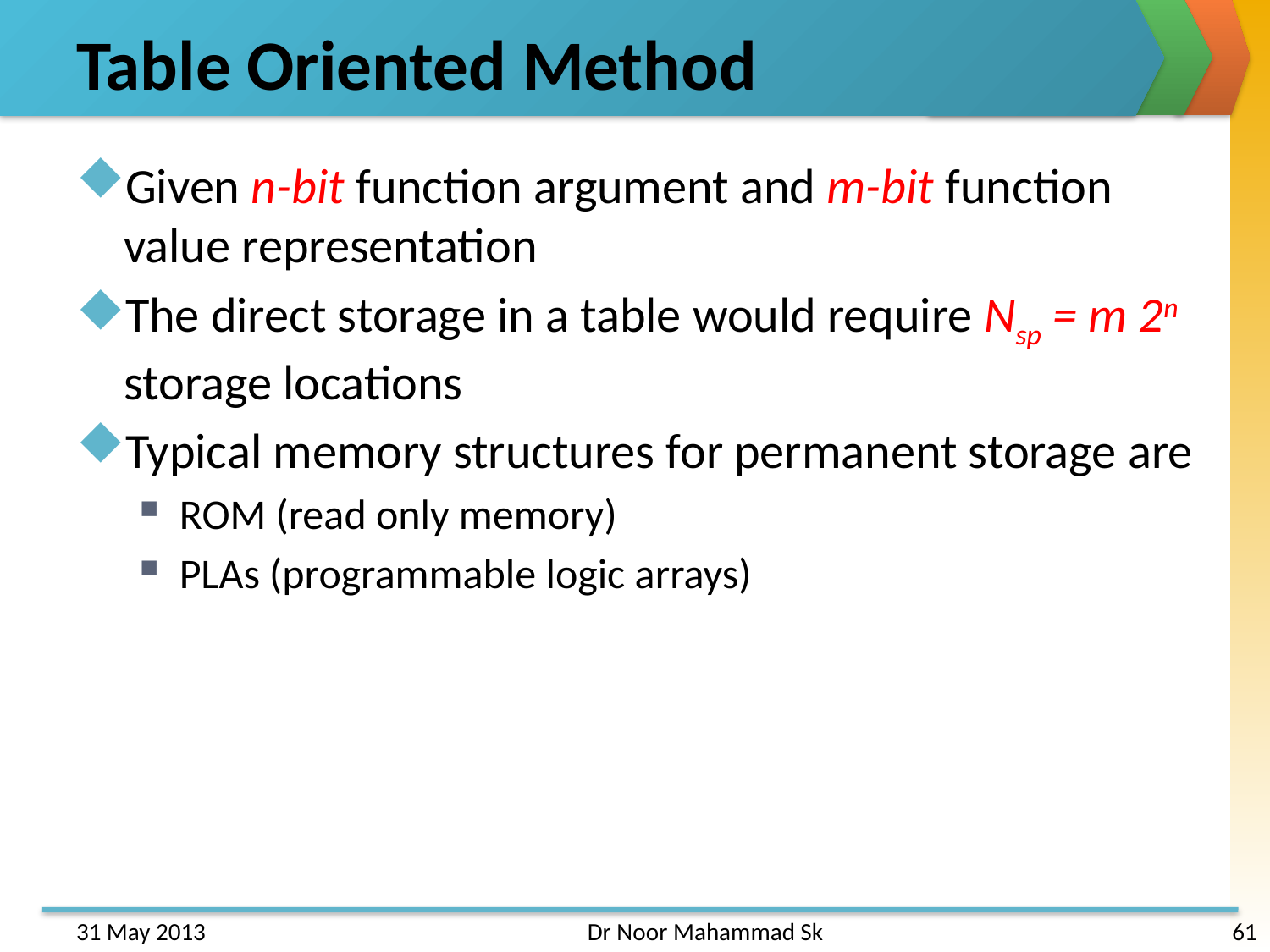

# Table Oriented Method
Given n-bit function argument and m-bit function value representation
The direct storage in a table would require Nsp = m 2n storage locations
Typical memory structures for permanent storage are
ROM (read only memory)
PLAs (programmable logic arrays)

31 May 2013
Dr Noor Mahammad Sk
61